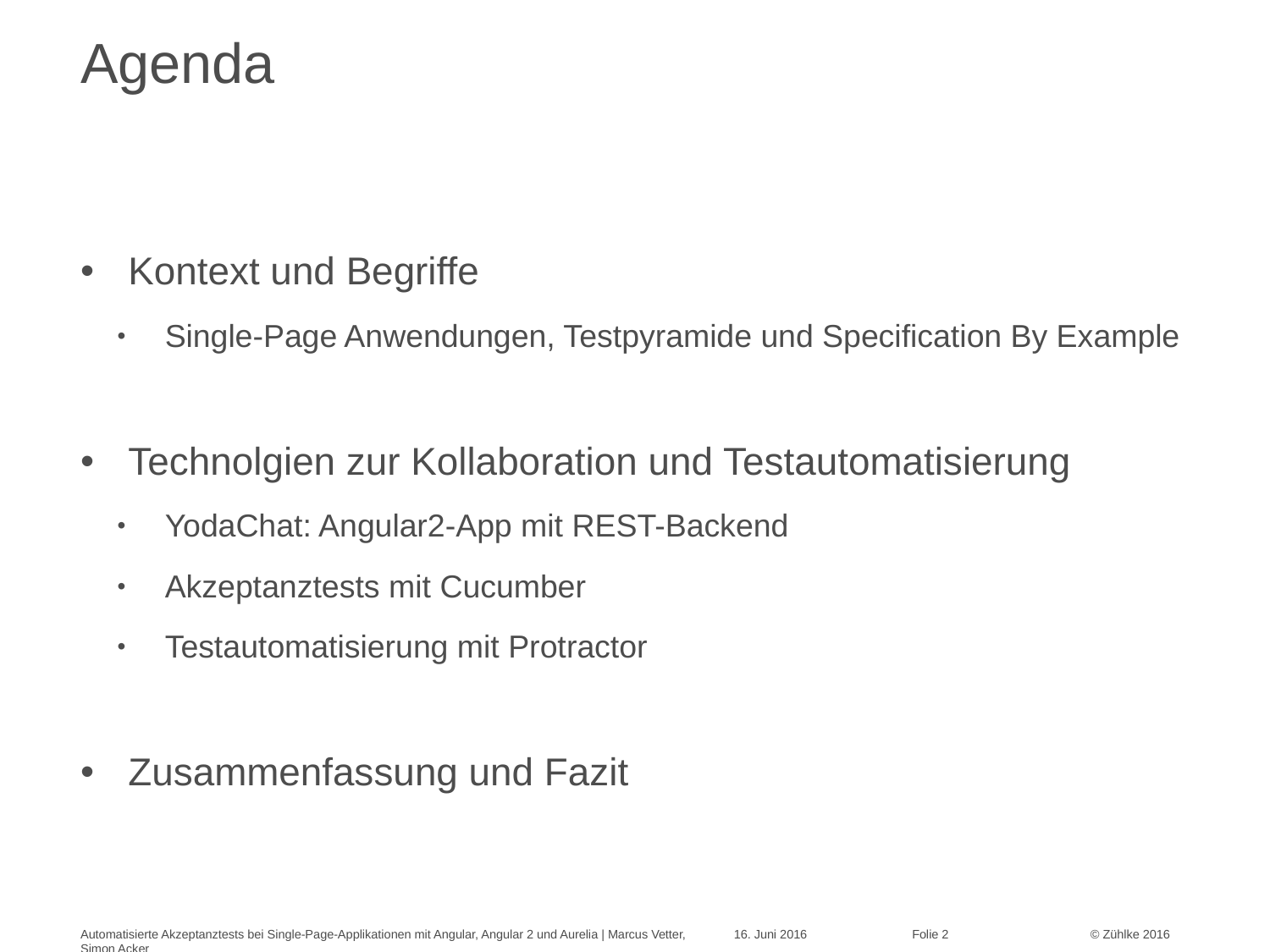

# Agenda

Kontext und Begriffe
Single-Page Anwendungen, Testpyramide und Specification By Example

Technolgien zur Kollaboration und Testautomatisierung
YodaChat: Angular2-App mit REST-Backend
Akzeptanztests mit Cucumber
Testautomatisierung mit Protractor

Zusammenfassung und Fazit